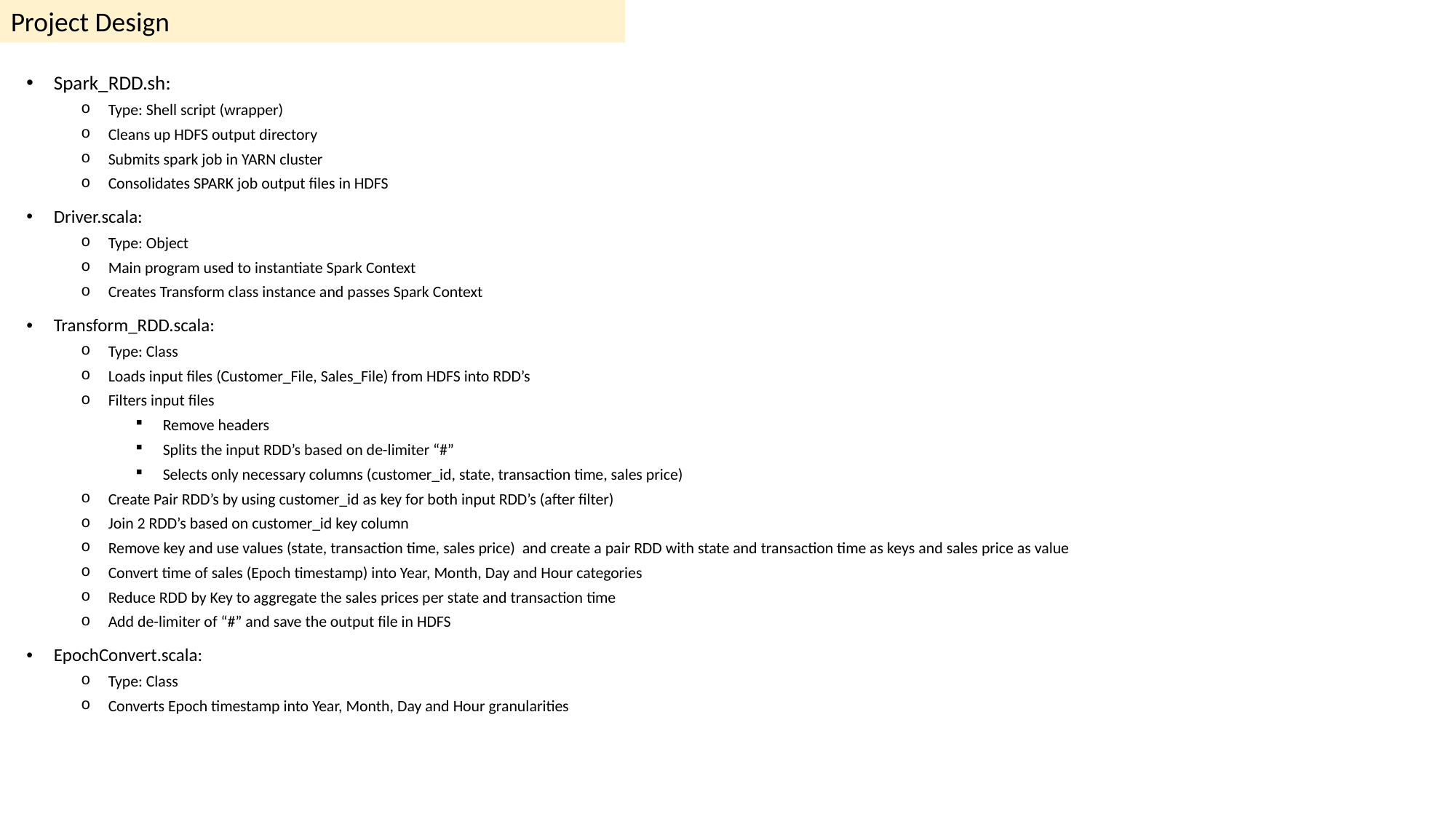

Project Design
Spark_RDD.sh:
Type: Shell script (wrapper)
Cleans up HDFS output directory
Submits spark job in YARN cluster
Consolidates SPARK job output files in HDFS
Driver.scala:
Type: Object
Main program used to instantiate Spark Context
Creates Transform class instance and passes Spark Context
Transform_RDD.scala:
Type: Class
Loads input files (Customer_File, Sales_File) from HDFS into RDD’s
Filters input files
Remove headers
Splits the input RDD’s based on de-limiter “#”
Selects only necessary columns (customer_id, state, transaction time, sales price)
Create Pair RDD’s by using customer_id as key for both input RDD’s (after filter)
Join 2 RDD’s based on customer_id key column
Remove key and use values (state, transaction time, sales price)  and create a pair RDD with state and transaction time as keys and sales price as value
Convert time of sales (Epoch timestamp) into Year, Month, Day and Hour categories
Reduce RDD by Key to aggregate the sales prices per state and transaction time
Add de-limiter of “#” and save the output file in HDFS
EpochConvert.scala:
Type: Class
Converts Epoch timestamp into Year, Month, Day and Hour granularities